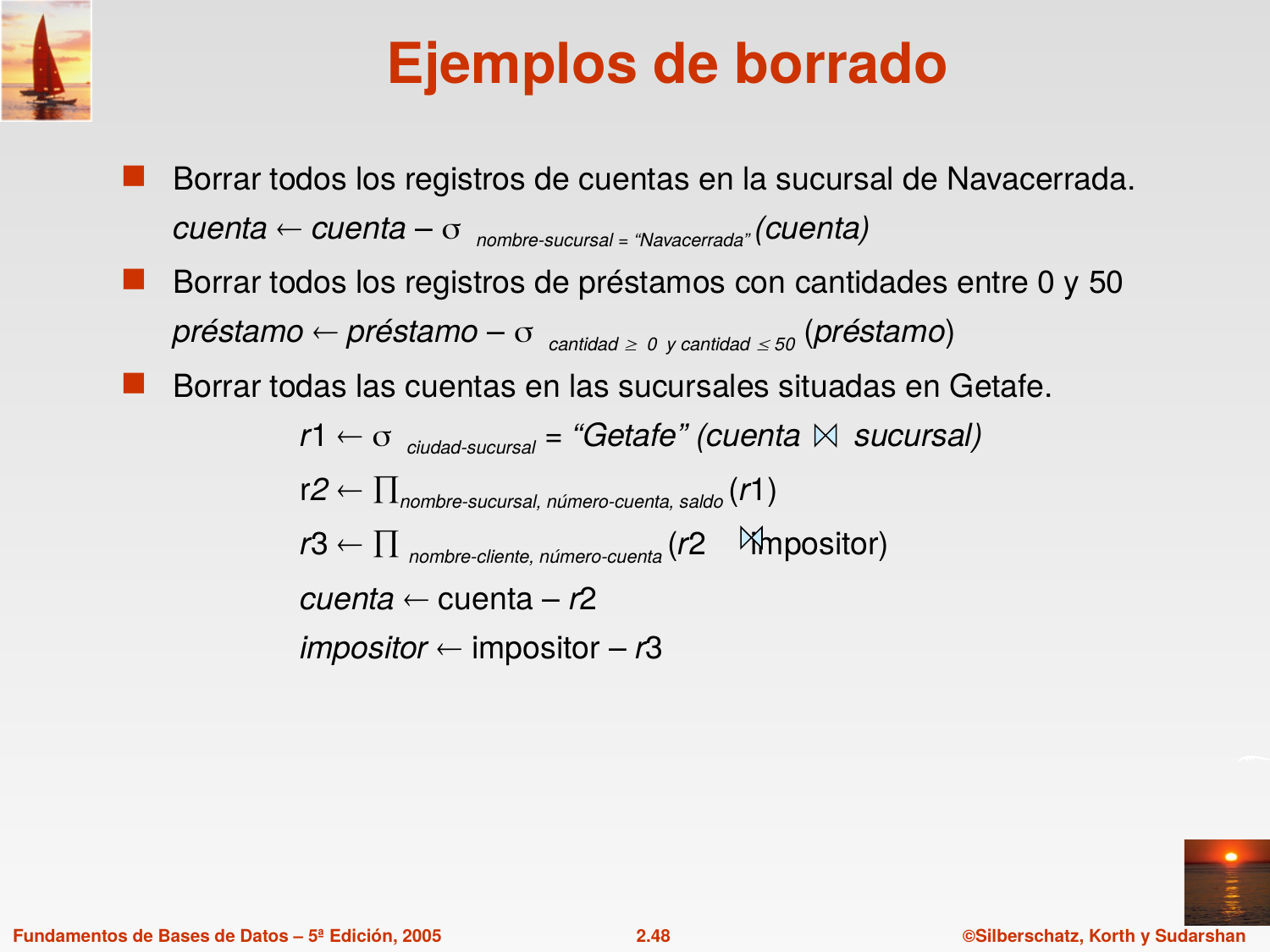

# Ejemplos de borrado
Borrar todos los registros de cuentas en la sucursal de Navacerrada.
	cuenta ← cuenta – σ nombre-sucursal = “Navacerrada” (cuenta)
Borrar todos los registros de préstamos con cantidades entre 0 y 50
	préstamo ← préstamo – σ cantidad ≥ 0 y cantidad ≤ 50 (préstamo)
Borrar todas las cuentas en las sucursales situadas en Getafe.
		r1 ← σ ciudad-sucursal = “Getafe” (cuenta      sucursal)
		r2 ← ∏nombre-sucursal, número-cuenta, saldo (r1)
		r3 ← ∏ nombre-cliente, número-cuenta (r2     impositor)
		cuenta ← cuenta – r2
		impositor ← impositor – r3